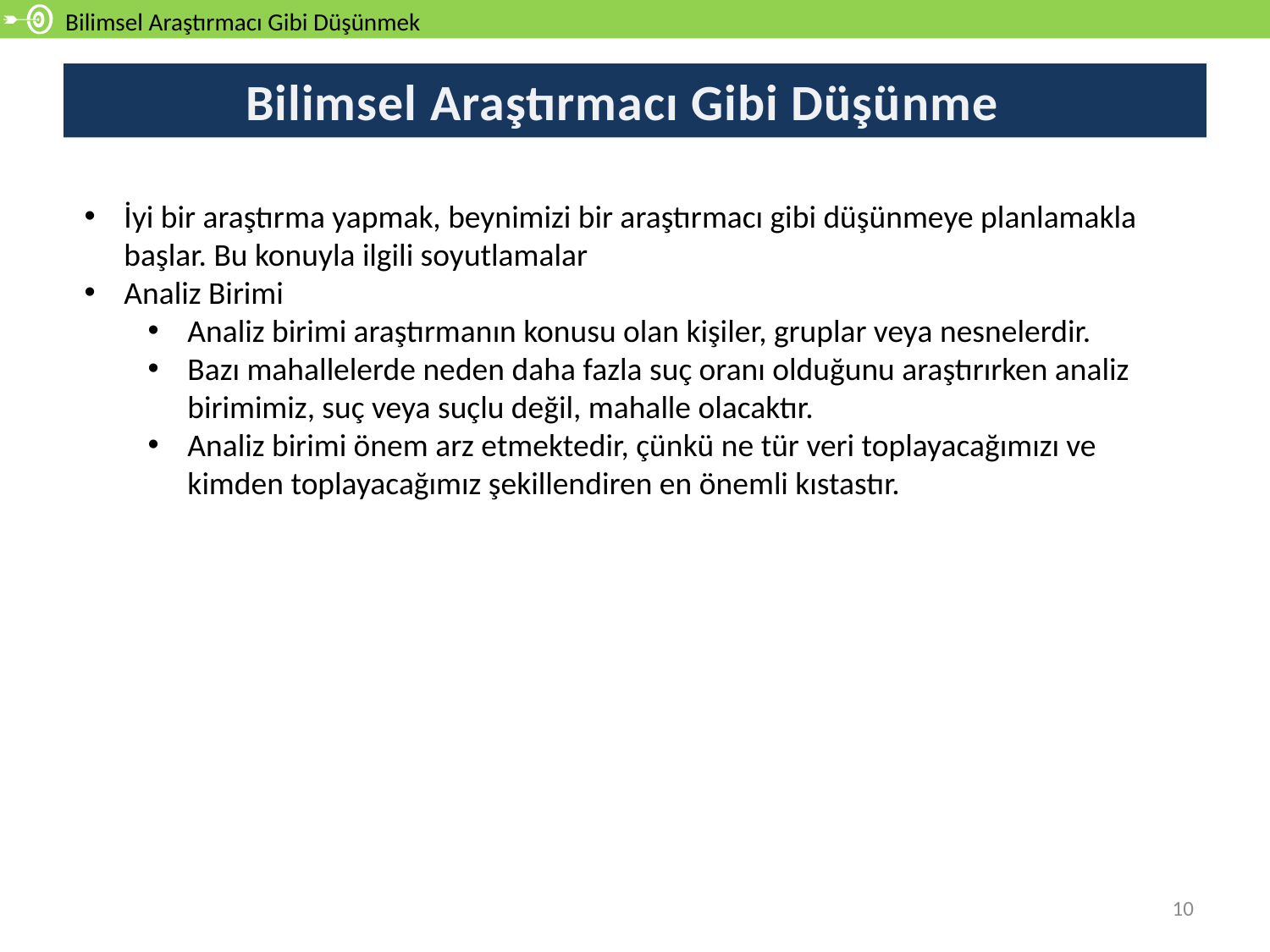

Bilimsel Araştırmacı Gibi Düşünmek
# Bilimsel Araştırmacı Gibi Düşünmek
İyi bir araştırma yapmak, beynimizi bir araştırmacı gibi düşünmeye planlamakla başlar. Bu konuyla ilgili soyutlamalar
Analiz Birimi
Analiz birimi araştırmanın konusu olan kişiler, gruplar veya nesnelerdir.
Bazı mahallelerde neden daha fazla suç oranı olduğunu araştırırken analiz birimimiz, suç veya suçlu değil, mahalle olacaktır.
Analiz birimi önem arz etmektedir, çünkü ne tür veri toplayacağımızı ve kimden toplayacağımız şekillendiren en önemli kıstastır.
10